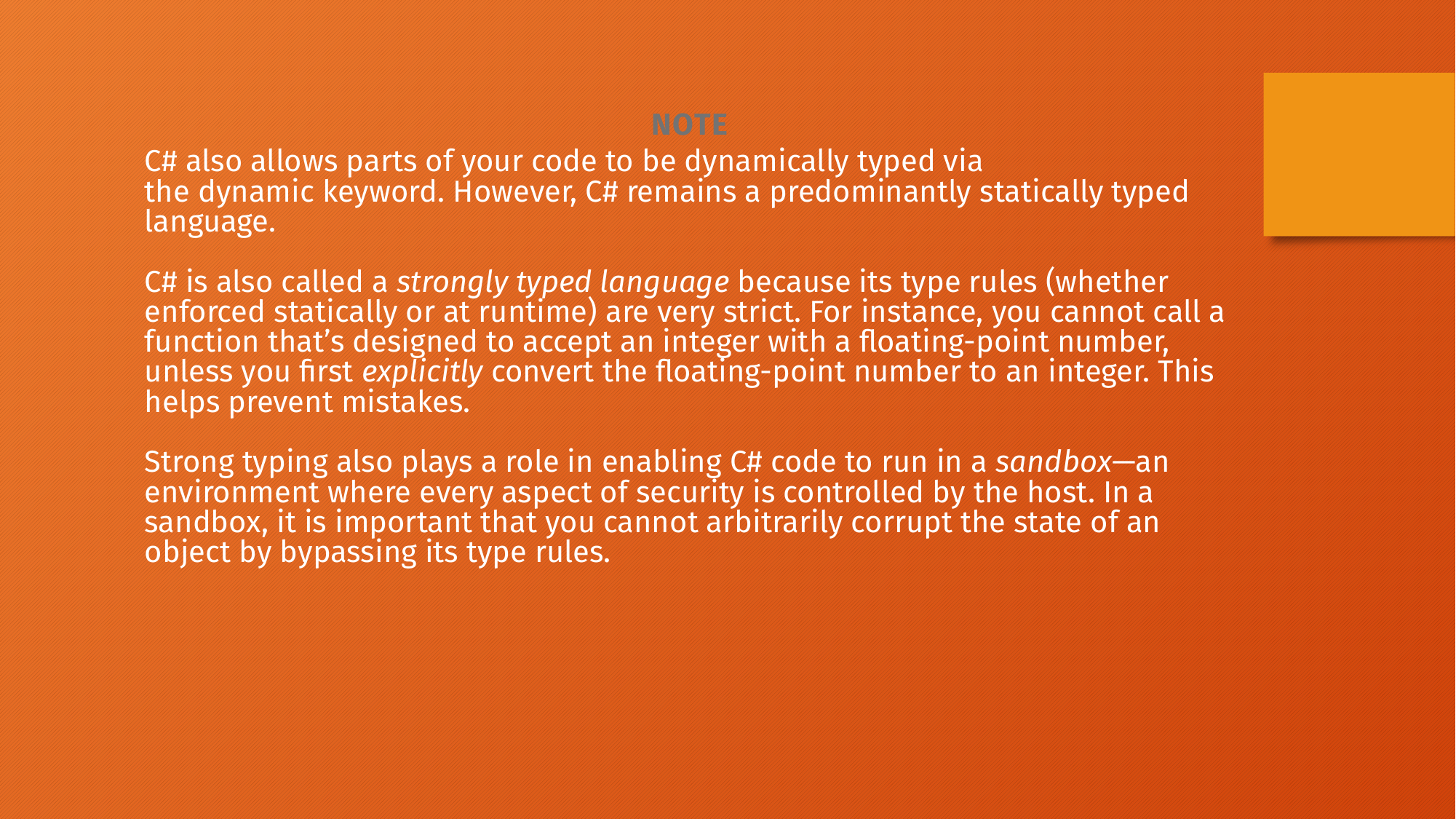

NOTE
C# also allows parts of your code to be dynamically typed via the dynamic keyword. However, C# remains a predominantly statically typed language.

C# is also called a strongly typed language because its type rules (whether enforced statically or at runtime) are very strict. For instance, you cannot call a function that’s designed to accept an integer with a floating-point number, unless you first explicitly convert the floating-point number to an integer. This helps prevent mistakes.

Strong typing also plays a role in enabling C# code to run in a sandbox—an environment where every aspect of security is controlled by the host. In a sandbox, it is important that you cannot arbitrarily corrupt the state of an object by bypassing its type rules.